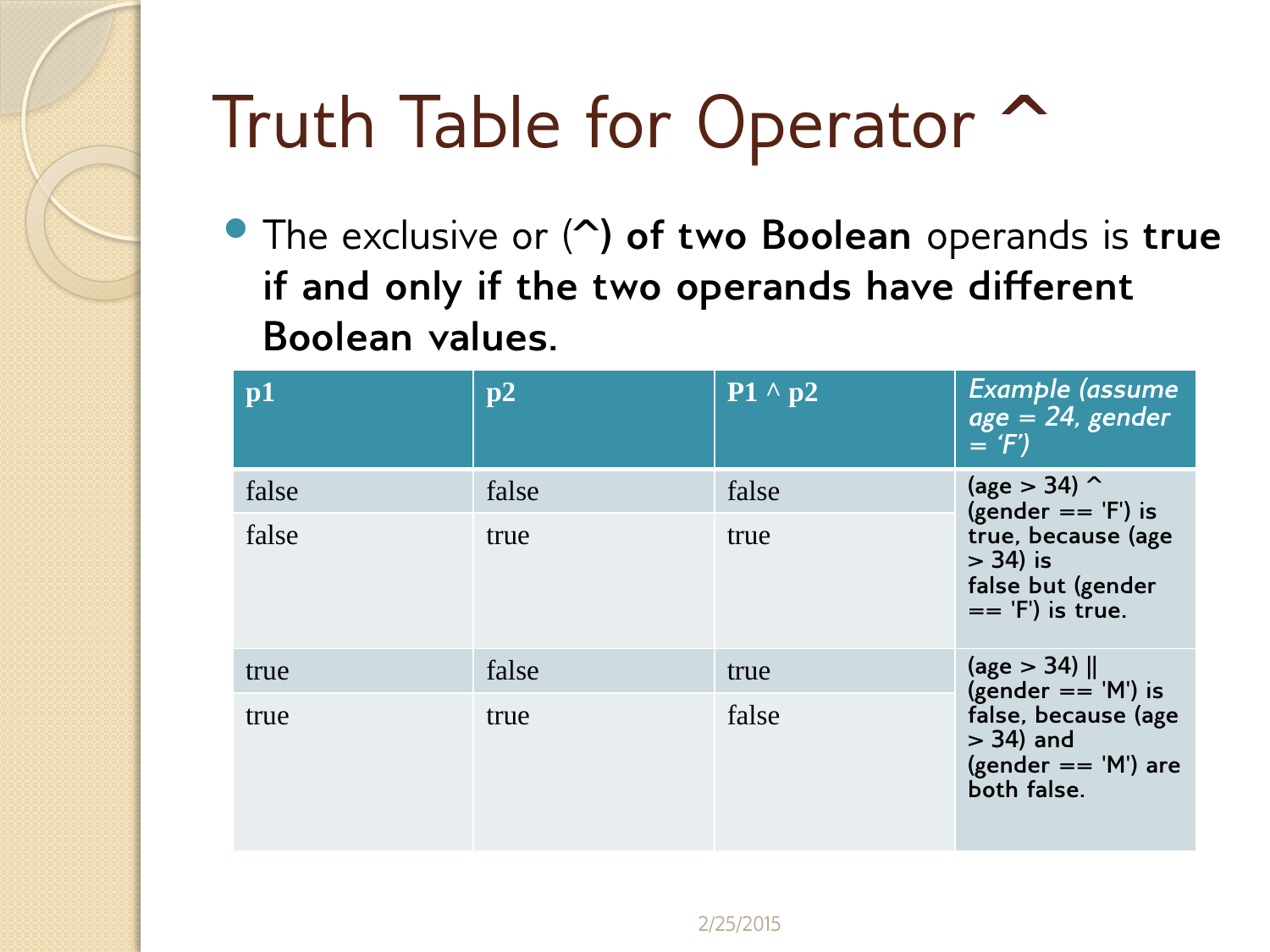

# Truth Table for Operator ^
The exclusive or (^) of two Boolean operands is true if and only if the two operands have different Boolean values.

| p1 | p2 | P1 ^ p2 | Example (assume age = 24, gender = ‘F’) |
| --- | --- | --- | --- |
| false | false | false | (age > 34) ^ (gender == 'F') is true, because (age > 34) is false but (gender == 'F') is true. |
| false | true | true |  |
| true | false | true | (age > 34) || (gender == 'M') is false, because (age > 34) and (gender == 'M') are both false. |
| true | true | false |  |
2/25/2015